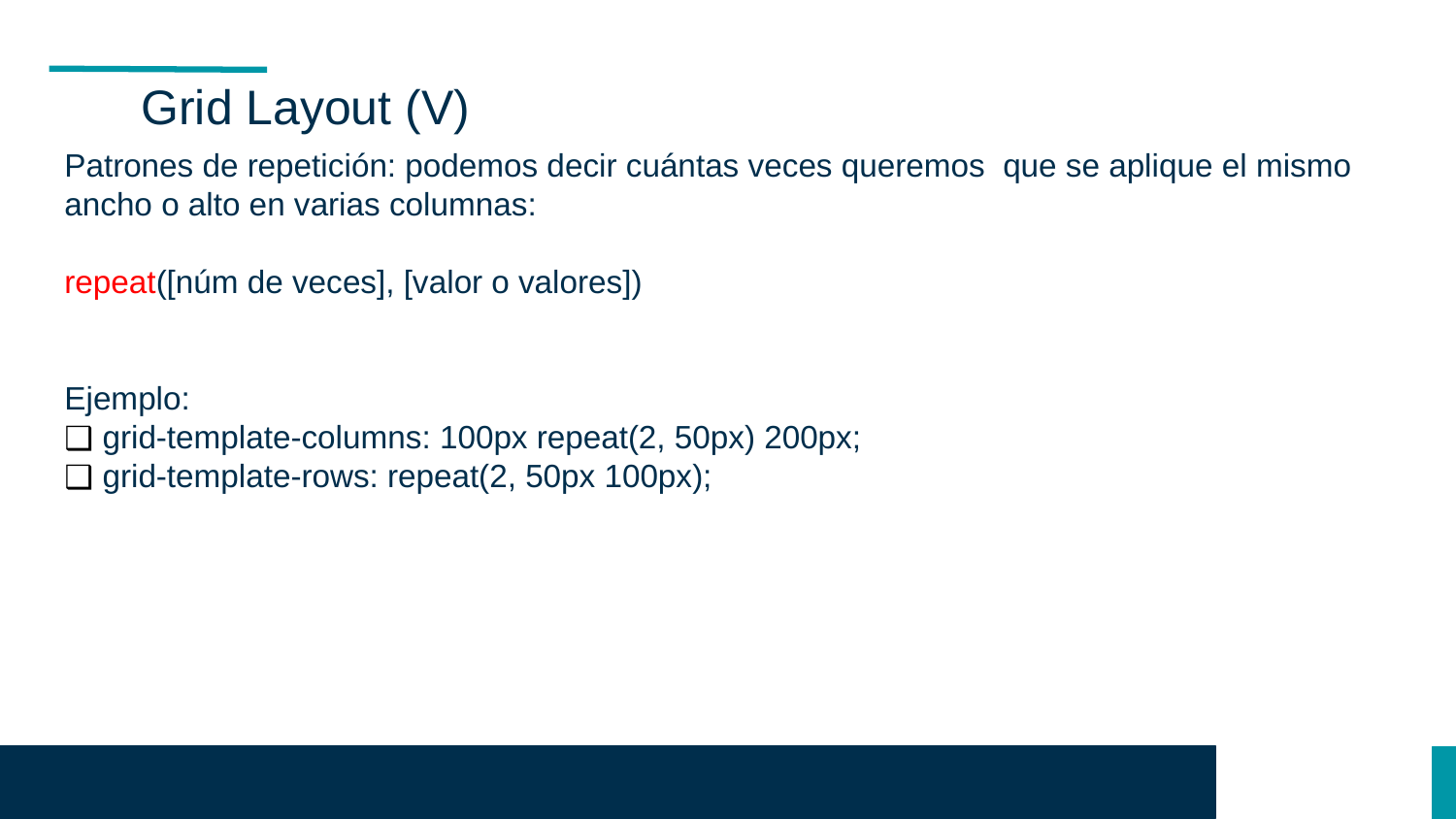

Grid Layout (V)
Patrones de repetición: podemos decir cuántas veces queremos  que se aplique el mismo ancho o alto en varias columnas:

repeat([núm de veces], [valor o valores])

Ejemplo:
 grid-template-columns: 100px repeat(2, 50px) 200px;
 grid-template-rows: repeat(2, 50px 100px);